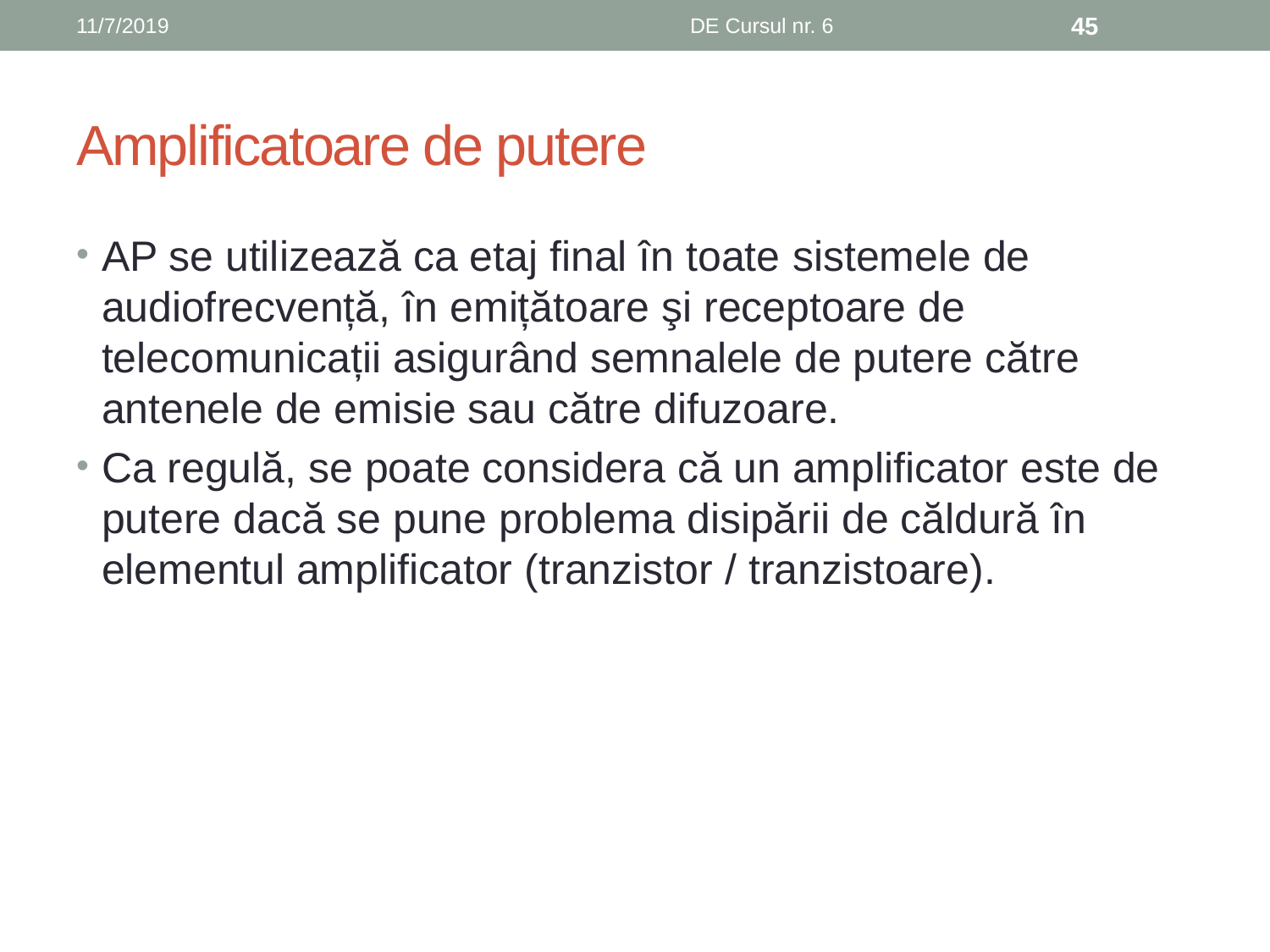

11/7/2019
DE Cursul nr. 6
45
# Amplificatoare de putere
AP se utilizează ca etaj final în toate sistemele de audiofrecvență, în emițătoare şi receptoare de telecomunicații asigurând semnalele de putere către antenele de emisie sau către difuzoare.
Ca regulă, se poate considera că un amplificator este de putere dacă se pune problema disipării de căldură în elementul amplificator (tranzistor / tranzistoare).